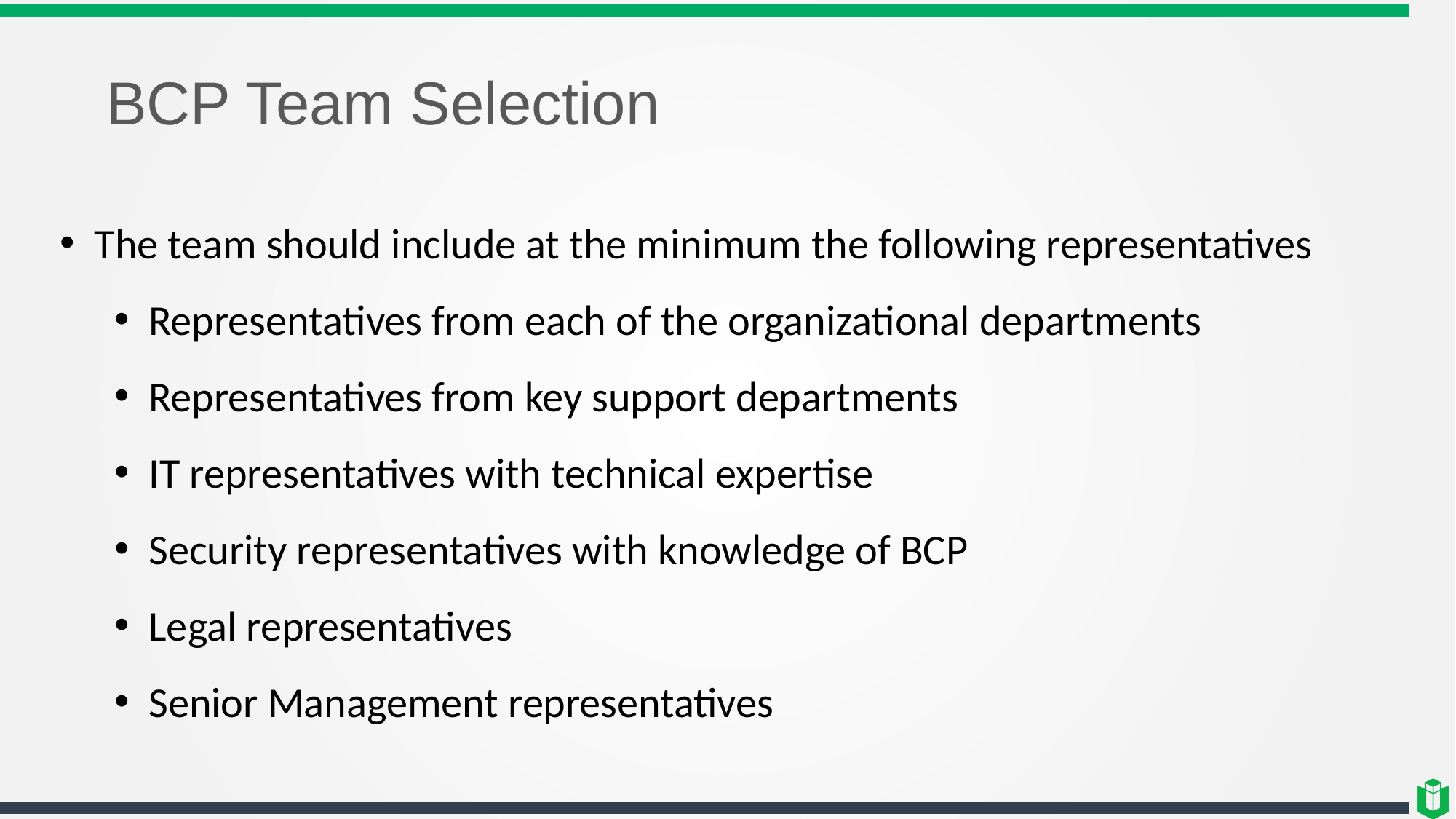

# BCP Team Selection
The team should include at the minimum the following representatives
Representatives from each of the organizational departments
Representatives from key support departments
IT representatives with technical expertise
Security representatives with knowledge of BCP
Legal representatives
Senior Management representatives